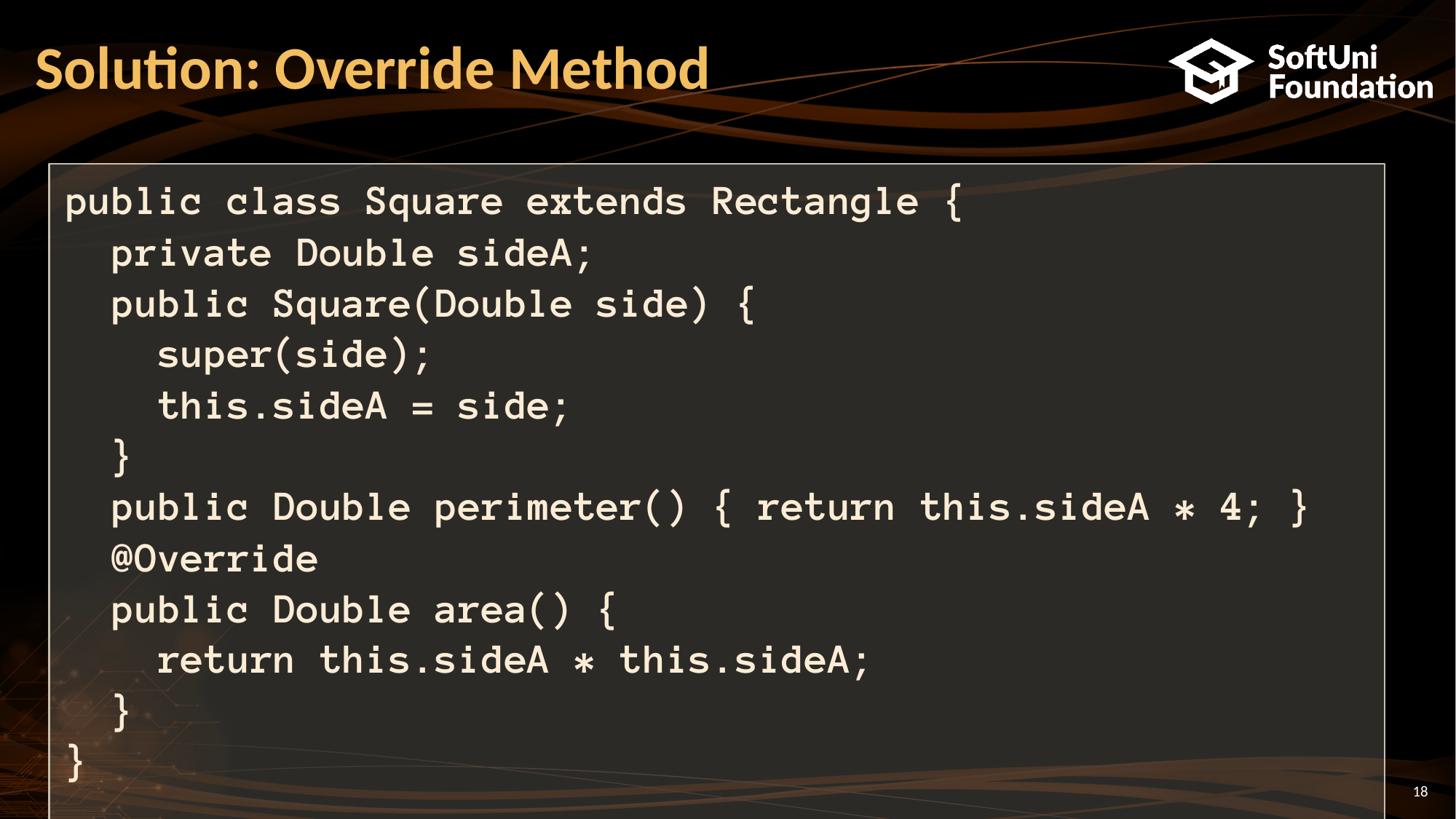

Solution: Override Method
public class Square extends Rectangle {
  private Double sideA;
  public Square(Double side) {
    super(side);
    this.sideA = side;
  }
  public Double perimeter() { return this.sideA * 4; }
  @Override
  public Double area() {
    return this.sideA * this.sideA;
  }
}
18